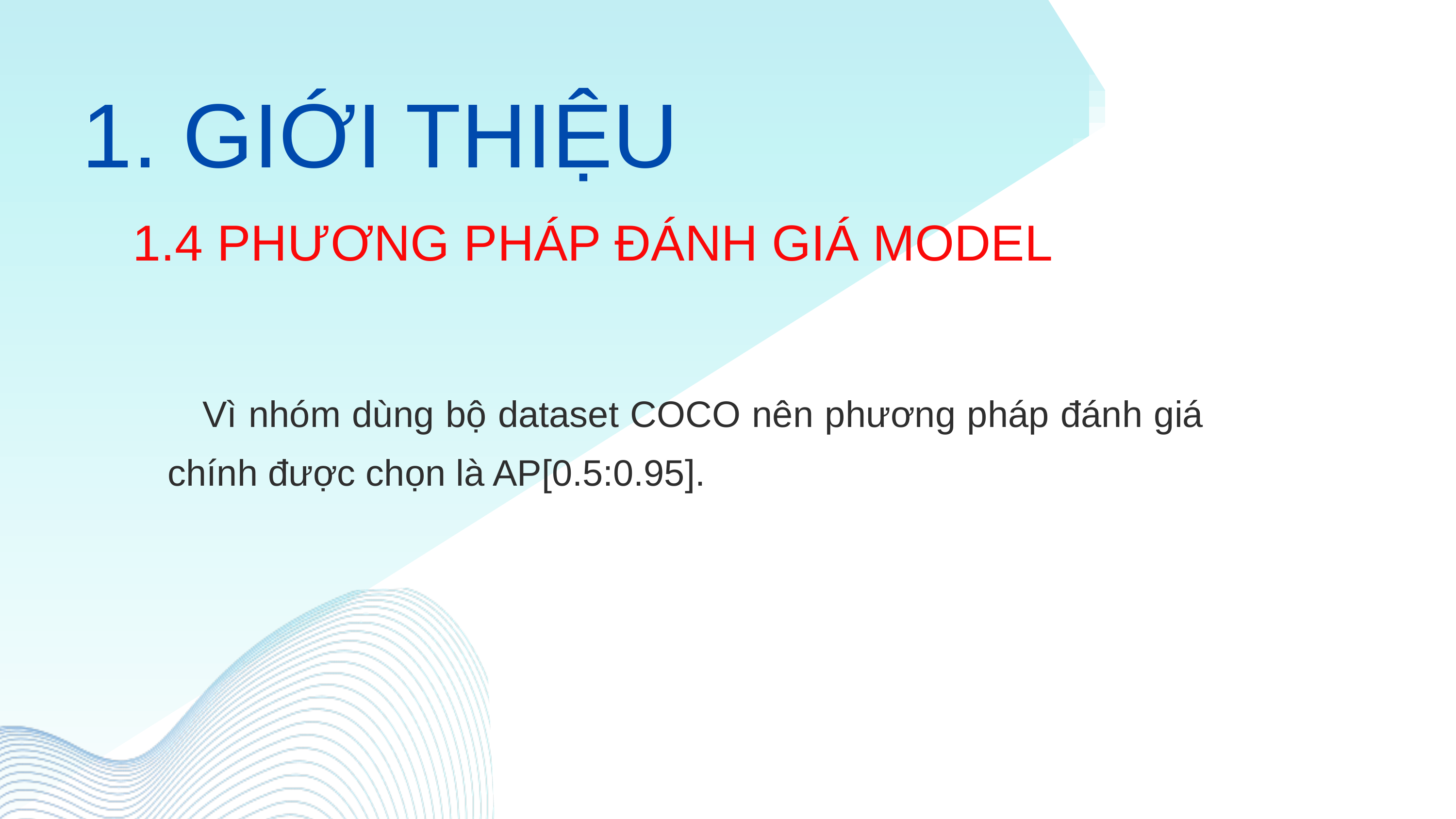

1. GIỚI THIỆU
1.4 PHƯƠNG PHÁP ĐÁNH GIÁ MODEL
   Vì nhóm dùng bộ dataset COCO nên phương pháp đánh giá chính được chọn là AP[0.5:0.95].